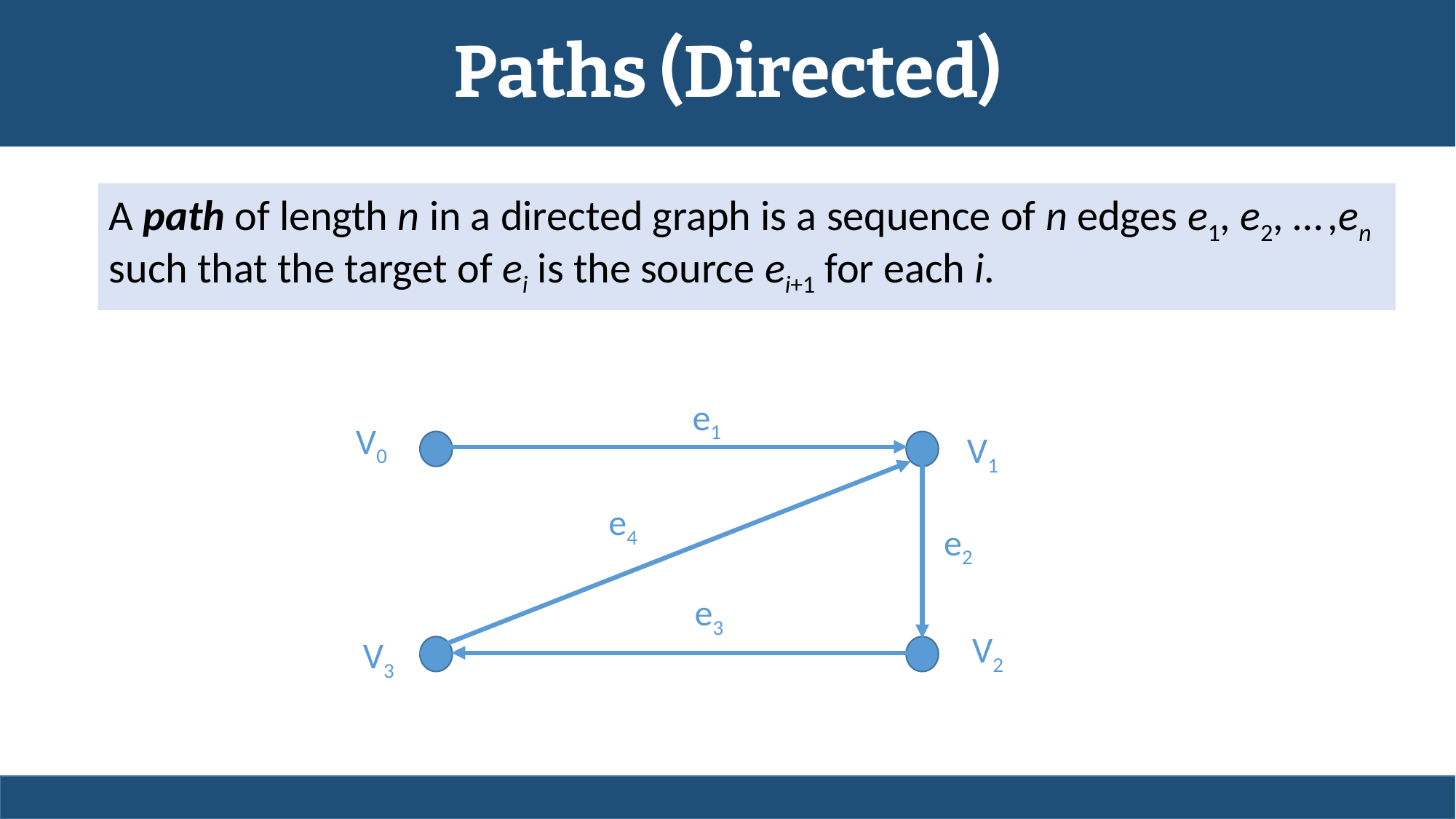

# Paths (Directed)

A path of length n in a directed graph is a sequence of n edges e1, e2, … ,en such that the target of ei is the source ei+1 for each i.
e1
V0

V1

V2
V3
e4
e2
e3
18